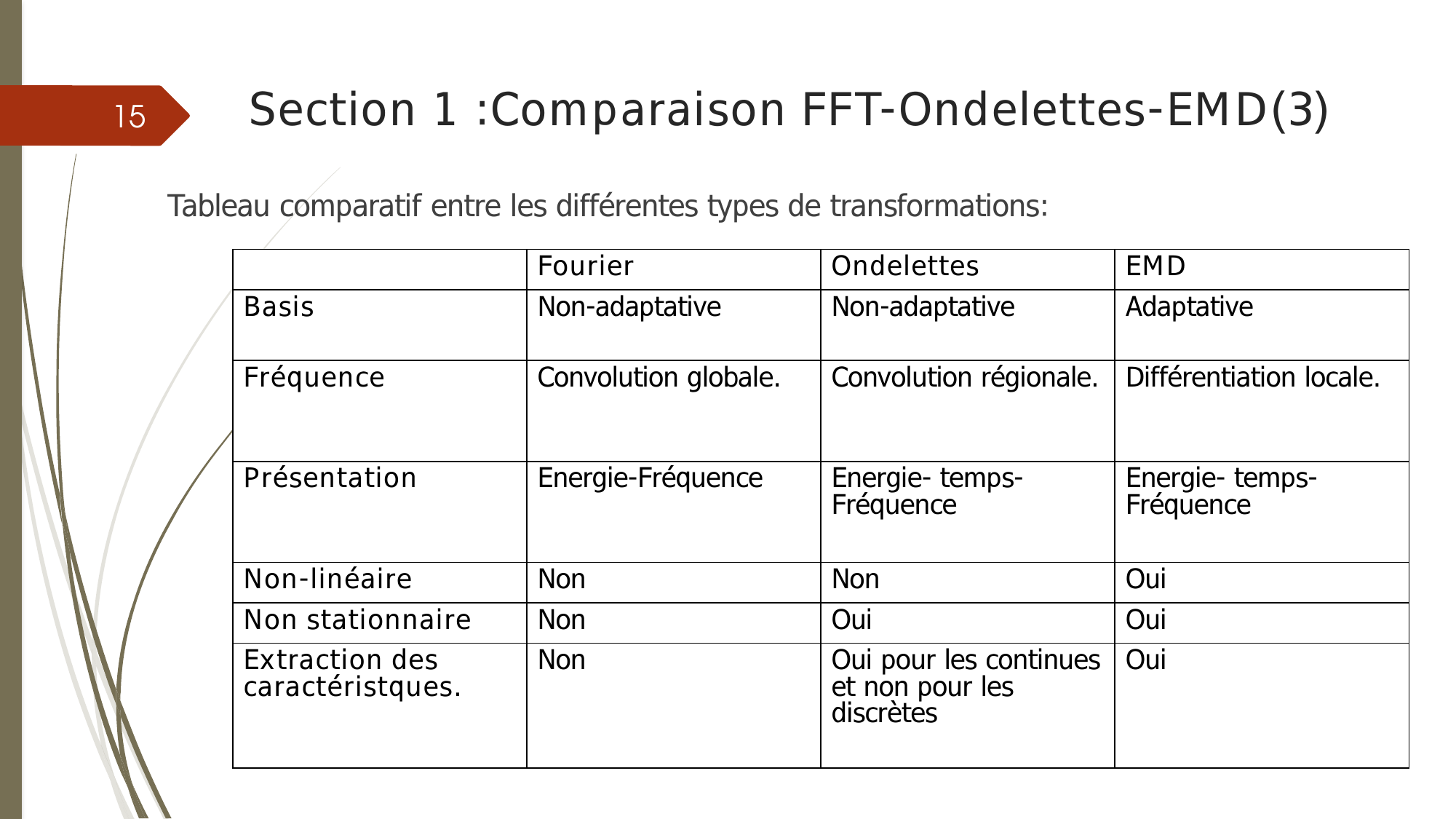

# Section 1 :Comparaison FFT-Ondelettes-EMD(3)
15
Tableau comparatif entre les différentes types de transformations:

|  | Fourier | Ondelettes | EMD |
| --- | --- | --- | --- |
| Basis | Non-adaptative | Non-adaptative | Adaptative |
| Fréquence | Convolution globale. | Convolution régionale. | Différentiation locale. |
| Présentation | Energie-Fréquence | Energie- temps-Fréquence | Energie- temps-Fréquence |
| Non-linéaire | Non | Non | Oui |
| Non stationnaire | Non | Oui | Oui |
| Extraction des caractéristques. | Non | Oui pour les continues et non pour les discrètes | Oui |